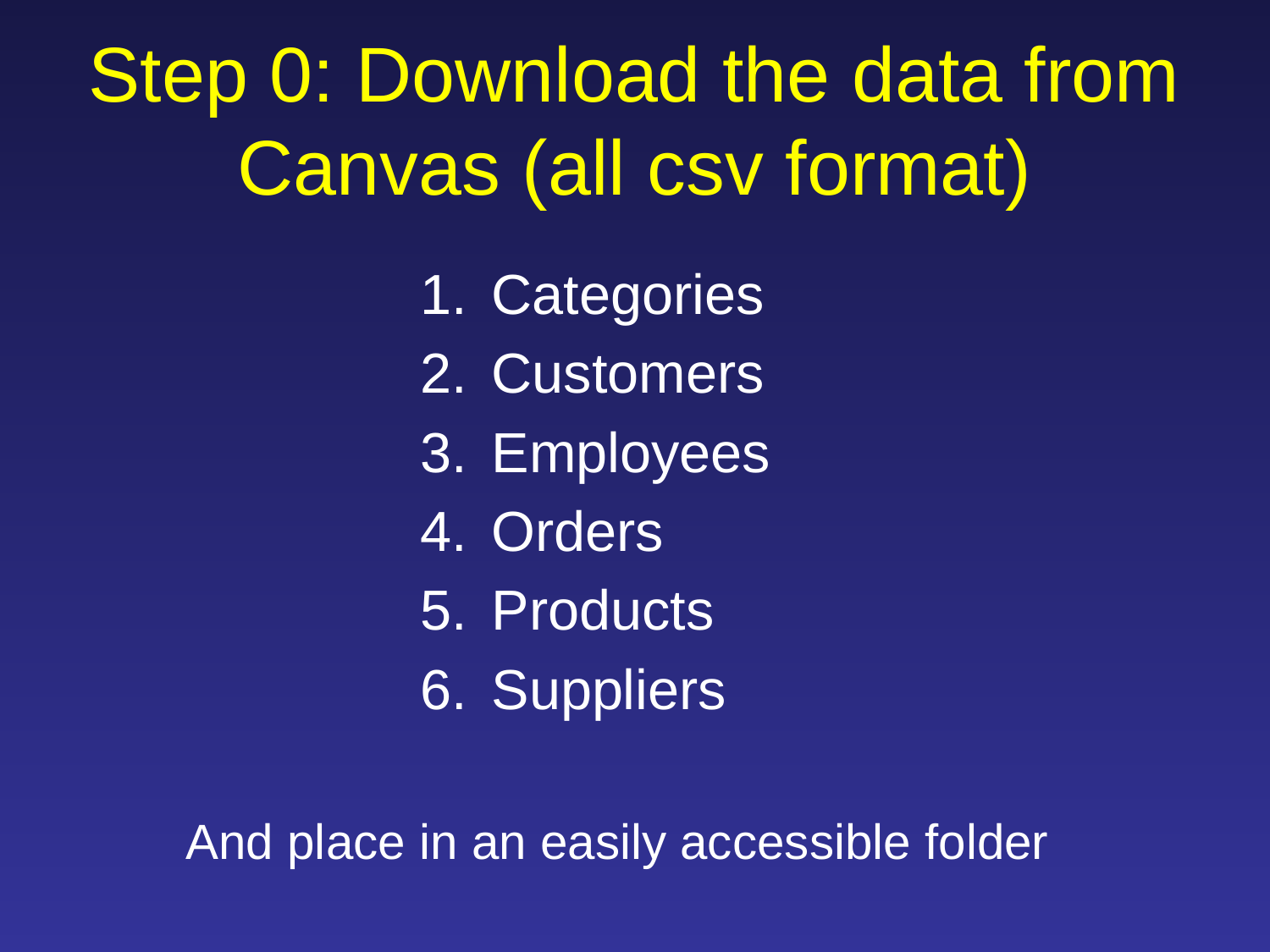

# Step 0: Download the data from Canvas (all csv format)
Categories
Customers
Employees
Orders
Products
Suppliers
And place in an easily accessible folder